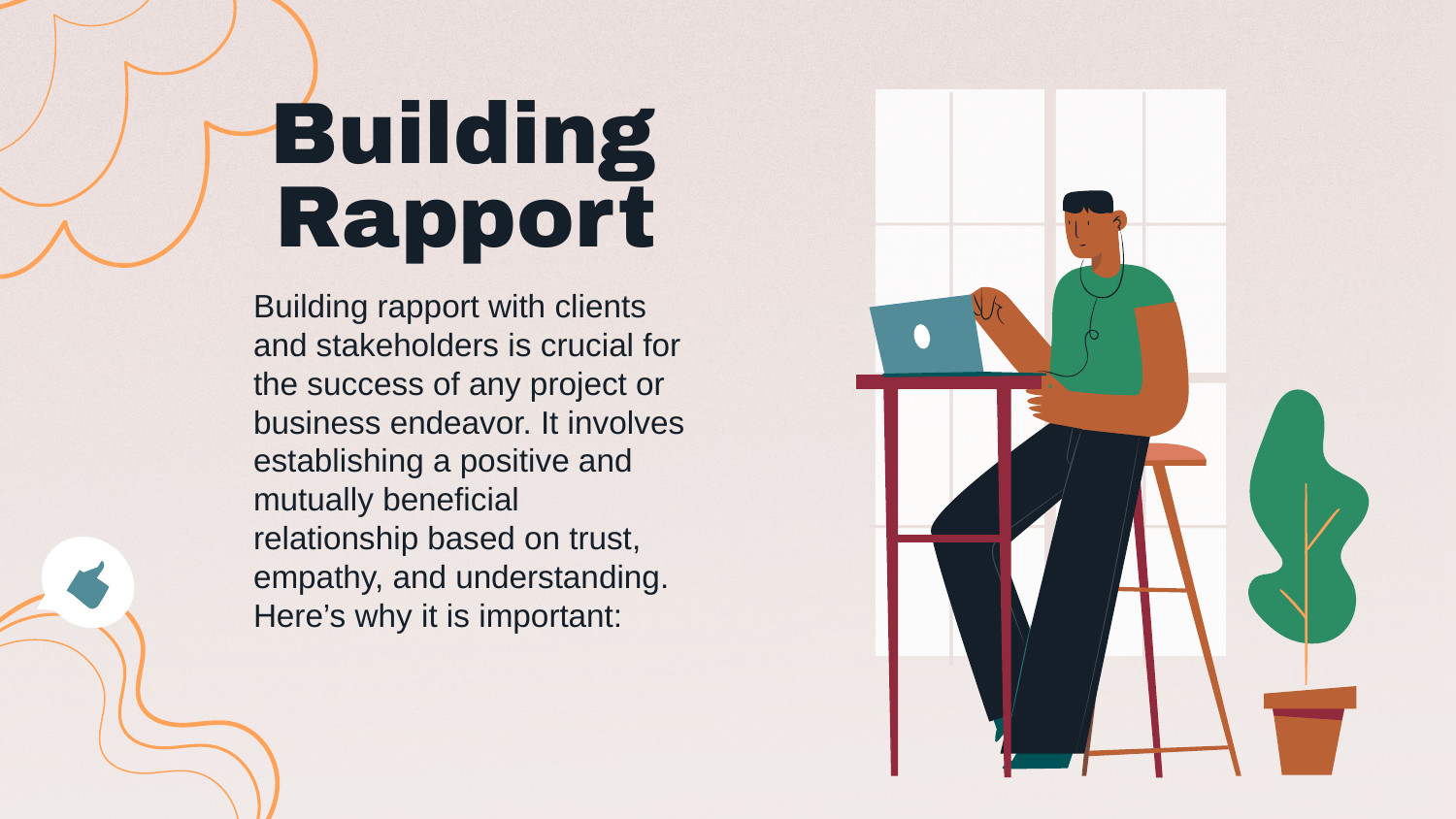

# Building Rapport

Building rapport with clients and stakeholders is crucial for the success of any project or business endeavor. It involves establishing a positive and mutually beneficial relationship based on trust, empathy, and understanding. Here’s why it is important: